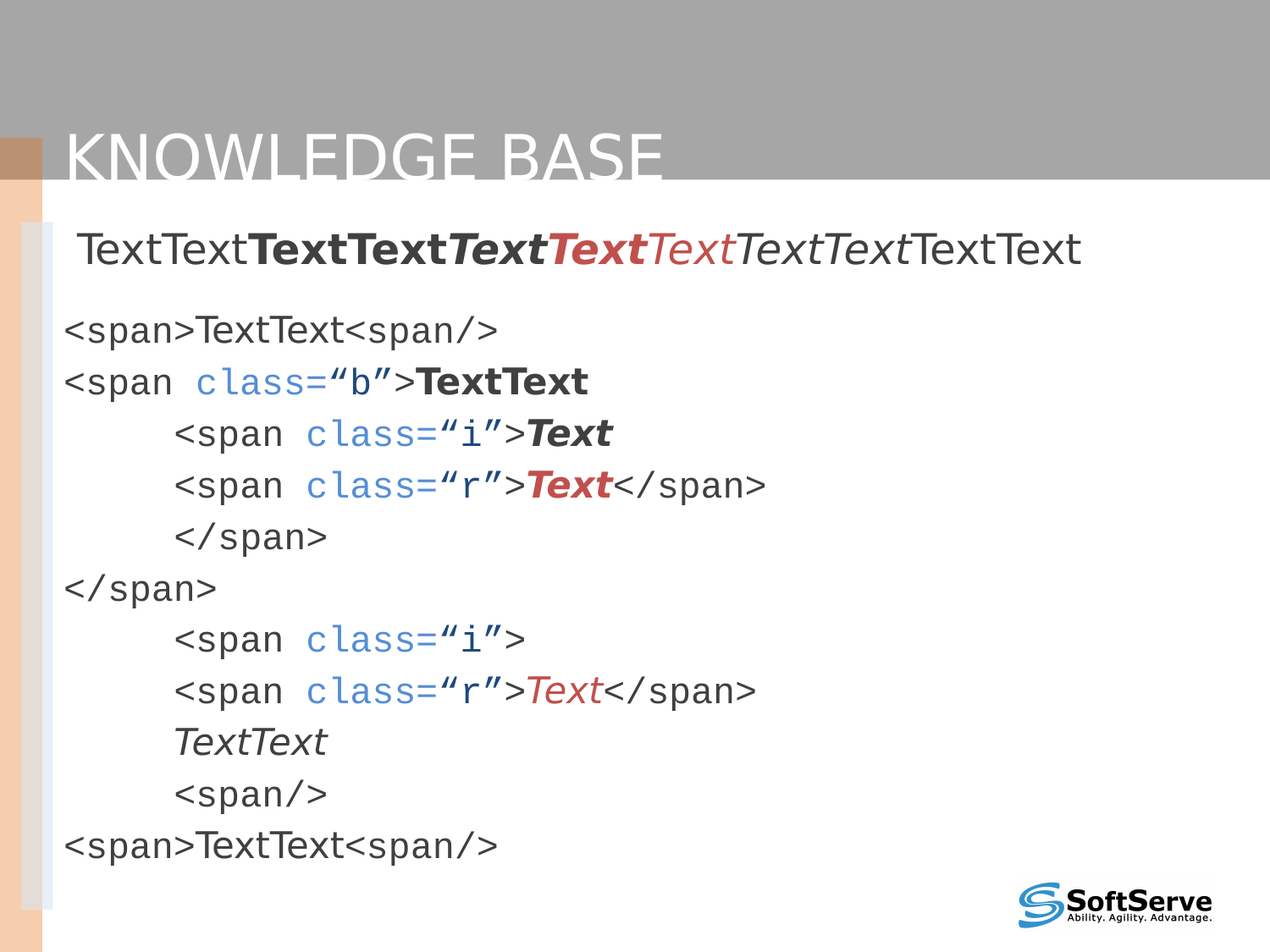

# Knowledge base
 TextTextTextTextTextTextTextTextTextTextText
<span>TextText<span/>
<span class=“b”>TextText
	<span class=“i”>Text
		<span class=“r”>Text</span>
	</span>
</span>
	<span class=“i”>
		<span class=“r”>Text</span>
		TextText
	<span/>
<span>TextText<span/>